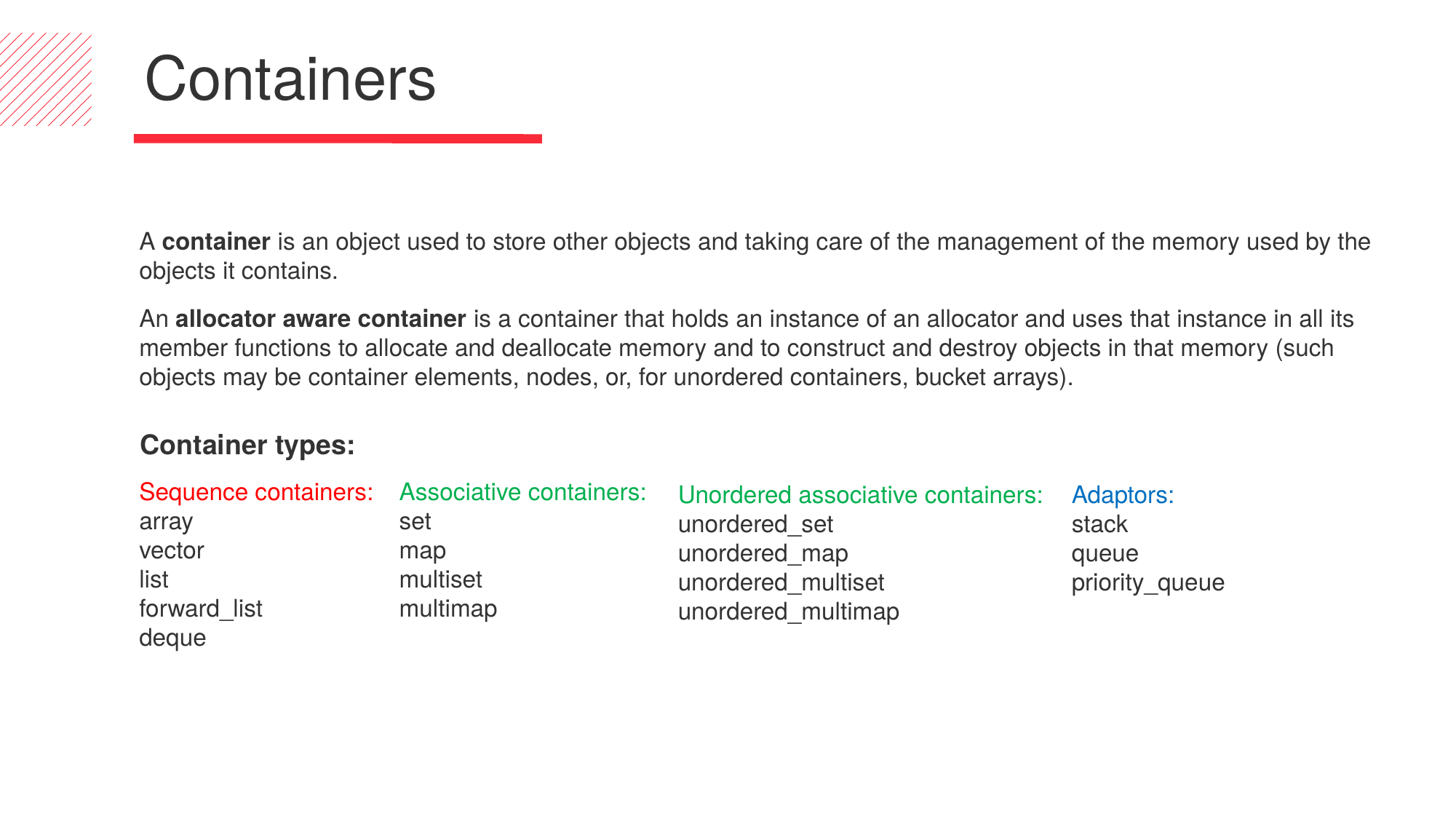

Containers
A container is an object used to store other objects and taking care of the management of the memory used by the objects it contains.
An allocator aware container is a container that holds an instance of an allocator and uses that instance in all its member functions to allocate and deallocate memory and to construct and destroy objects in that memory (such objects may be container elements, nodes, or, for unordered containers, bucket arrays).
Container types:
Sequence containers:
array
vector
list
forward_list
deque
Associative containers:
set
map
multiset
multimap
Unordered associative containers:
unordered_set
unordered_map
unordered_multiset
unordered_multimap
Adaptors:
stack
queue
priority_queue